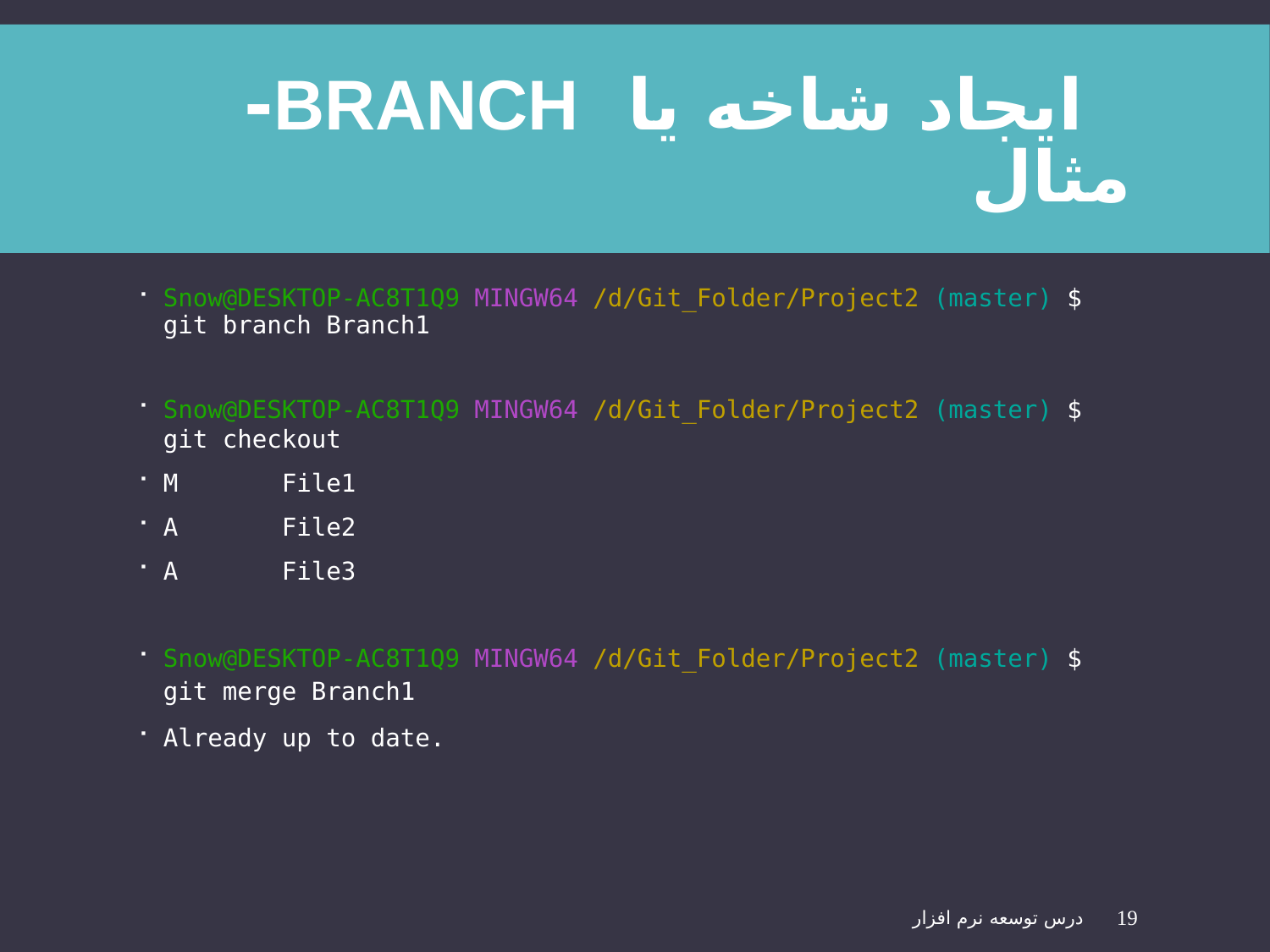

# ایجاد شاخه یا  branch- مثال
Snow@DESKTOP-AC8T1Q9 MINGW64 /d/Git_Folder/Project2 (master) $ git branch Branch1

Snow@DESKTOP-AC8T1Q9 MINGW64 /d/Git_Folder/Project2 (master) $ git checkout
M       File1
A       File2
A       File3

Snow@DESKTOP-AC8T1Q9 MINGW64 /d/Git_Folder/Project2 (master) $ git merge Branch1
Already up to date.
درس توسعه نرم افزار
19